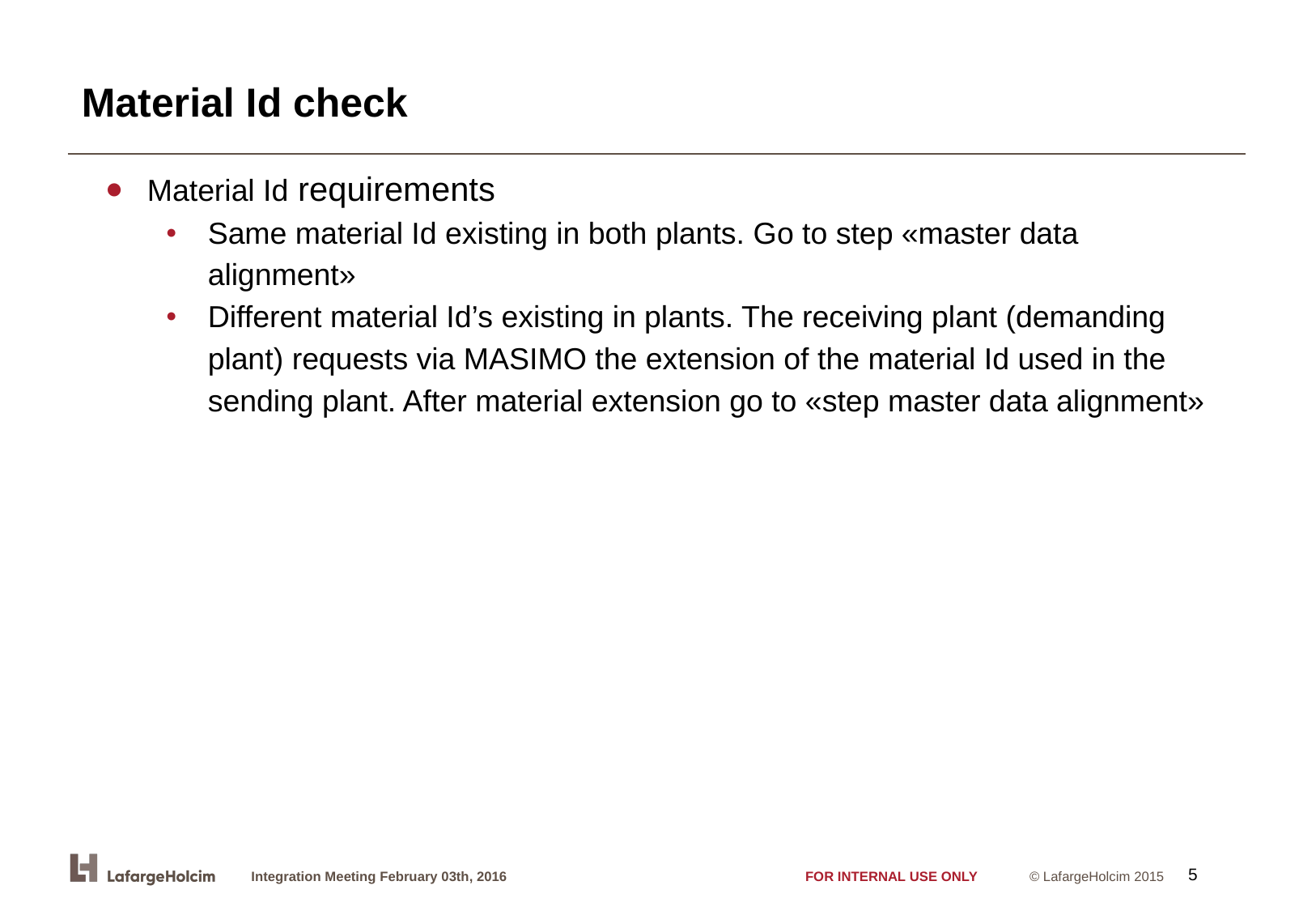

# Material Id check
Material Id requirements
Same material Id existing in both plants. Go to step «master data alignment»
Different material Id’s existing in plants. The receiving plant (demanding plant) requests via MASIMO the extension of the material Id used in the sending plant. After material extension go to «step master data alignment»


5